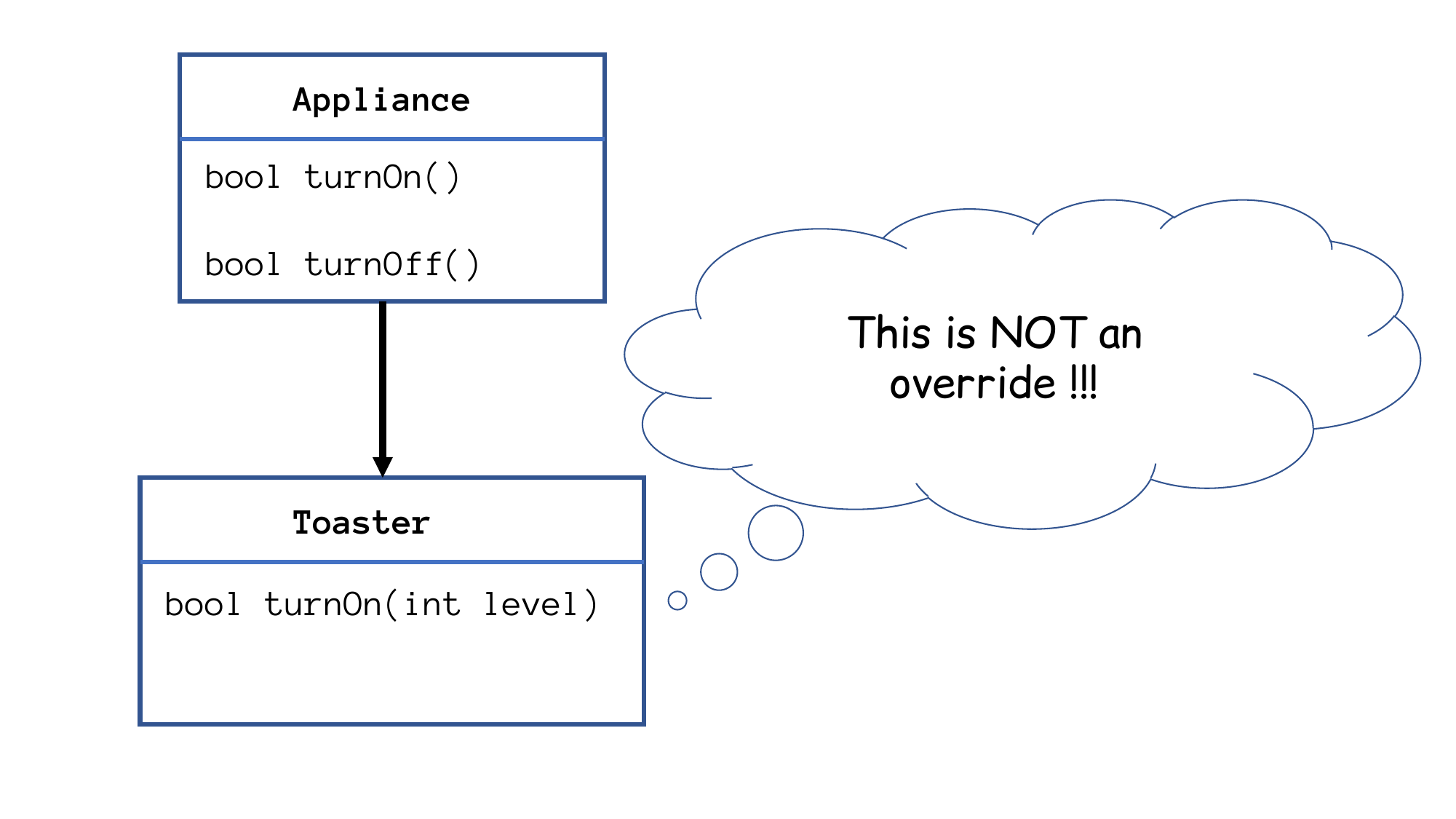

Appliance
bool turnOn()

bool turnOff()
This is NOT an override !!!

Toaster
bool turnOn(int level)